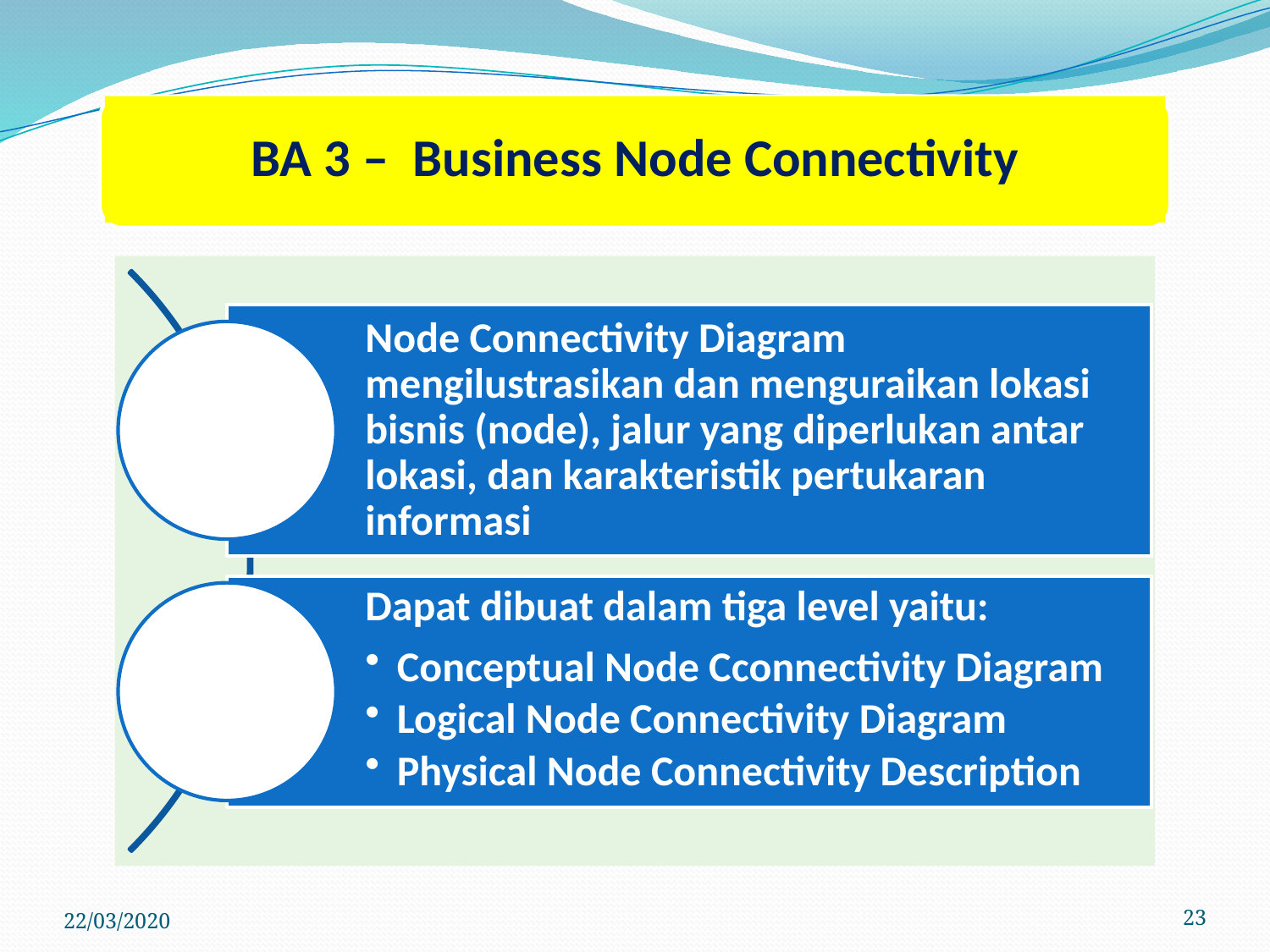

BA 3 –  Business Node Connectivity
Node Connectivity Diagram mengilustrasikan dan menguraikan lokasi bisnis (node), jalur yang diperlukan antar lokasi, dan karakteristik pertukaran informasi
Dapat dibuat dalam tiga level yaitu:
Conceptual Node Cconnectivity Diagram
Logical Node Connectivity Diagram
Physical Node Connectivity Description
22/03/2020
23